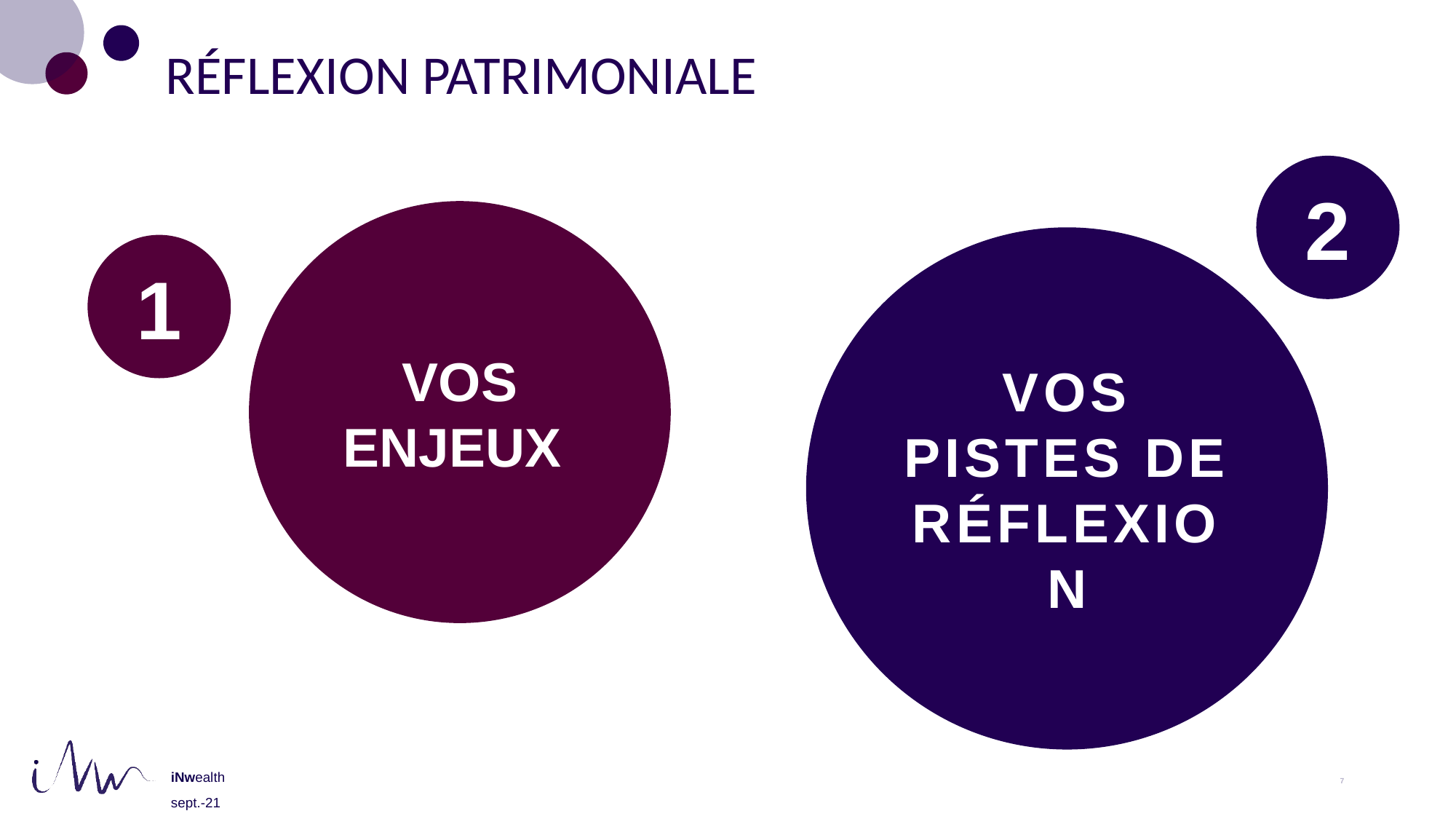

# RÉFLEXION PATRIMONIALE
2
VOS ENJEUX
VOS PISTES DE RÉFLEXION
1